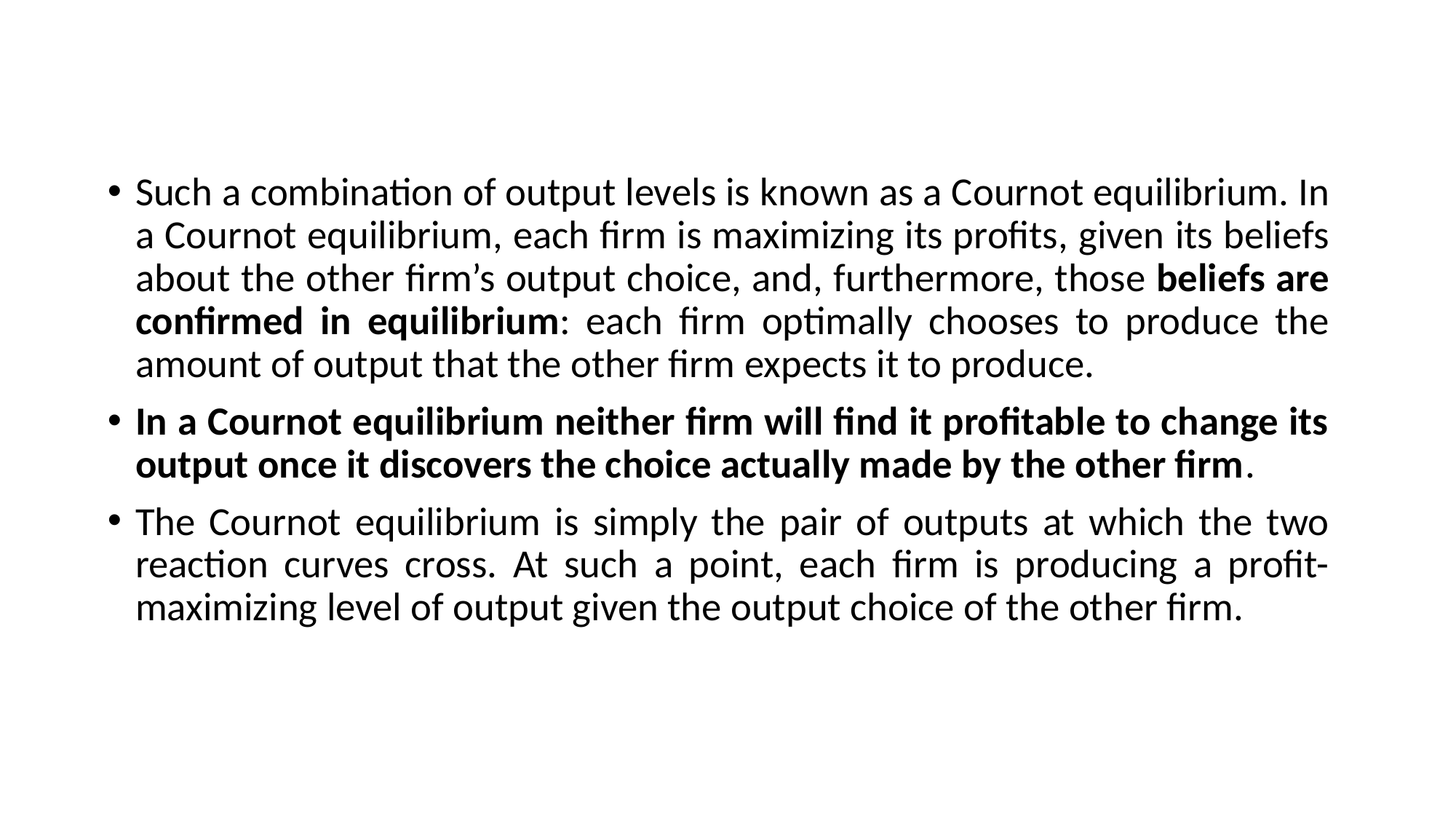

Such a combination of output levels is known as a Cournot equilibrium. In a Cournot equilibrium, each firm is maximizing its profits, given its beliefs about the other firm’s output choice, and, furthermore, those beliefs are confirmed in equilibrium: each firm optimally chooses to produce the amount of output that the other firm expects it to produce.
In a Cournot equilibrium neither firm will find it profitable to change its output once it discovers the choice actually made by the other firm.
The Cournot equilibrium is simply the pair of outputs at which the two reaction curves cross. At such a point, each firm is producing a profit-maximizing level of output given the output choice of the other firm.